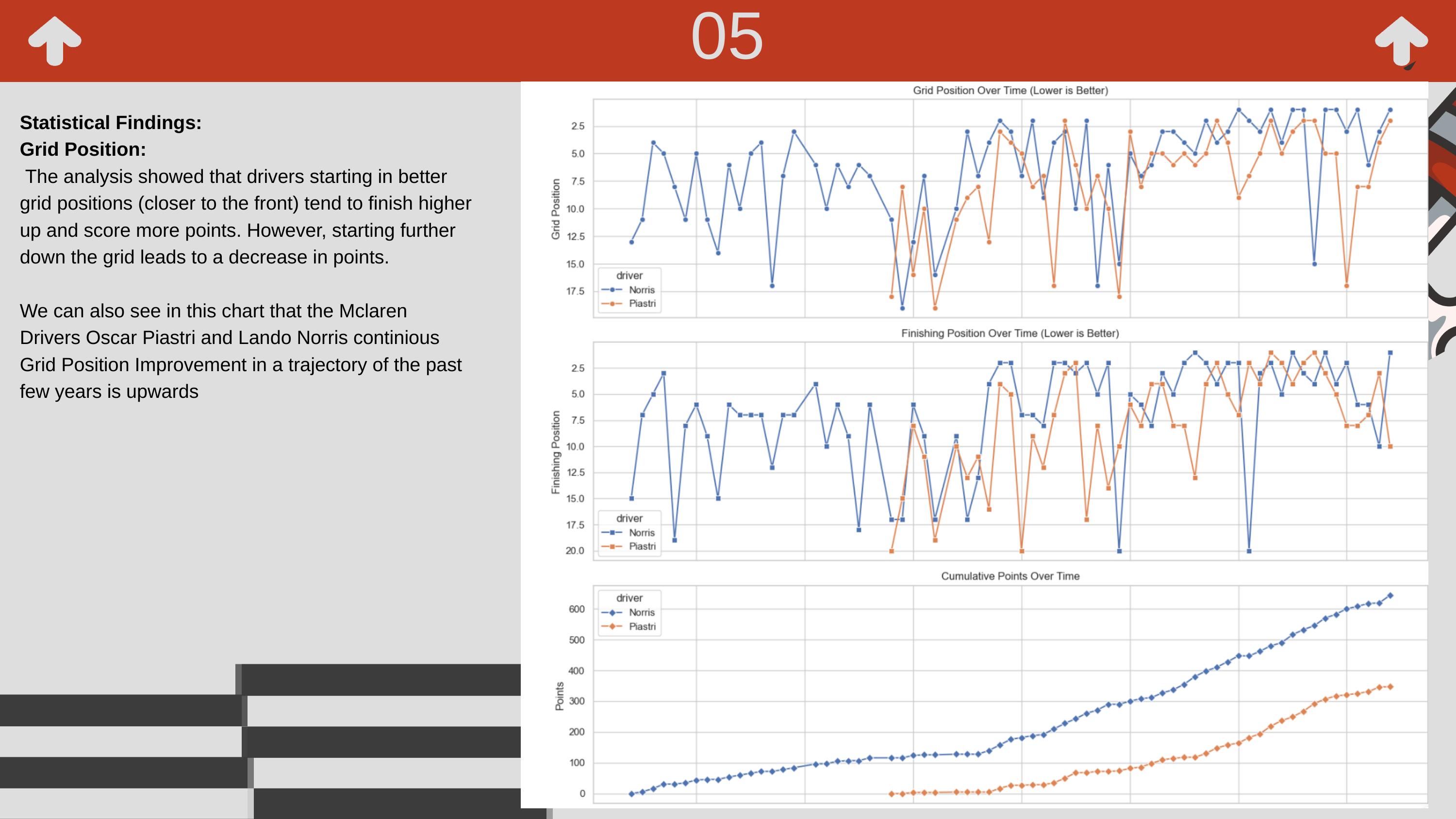

05

Statistical Findings:
Grid Position:
 The analysis showed that drivers starting in better grid positions (closer to the front) tend to finish higher up and score more points. However, starting further down the grid leads to a decrease in points.

We can also see in this chart that the Mclaren Drivers Oscar Piastri and Lando Norris continious Grid Position Improvement in a trajectory of the past few years is upwards